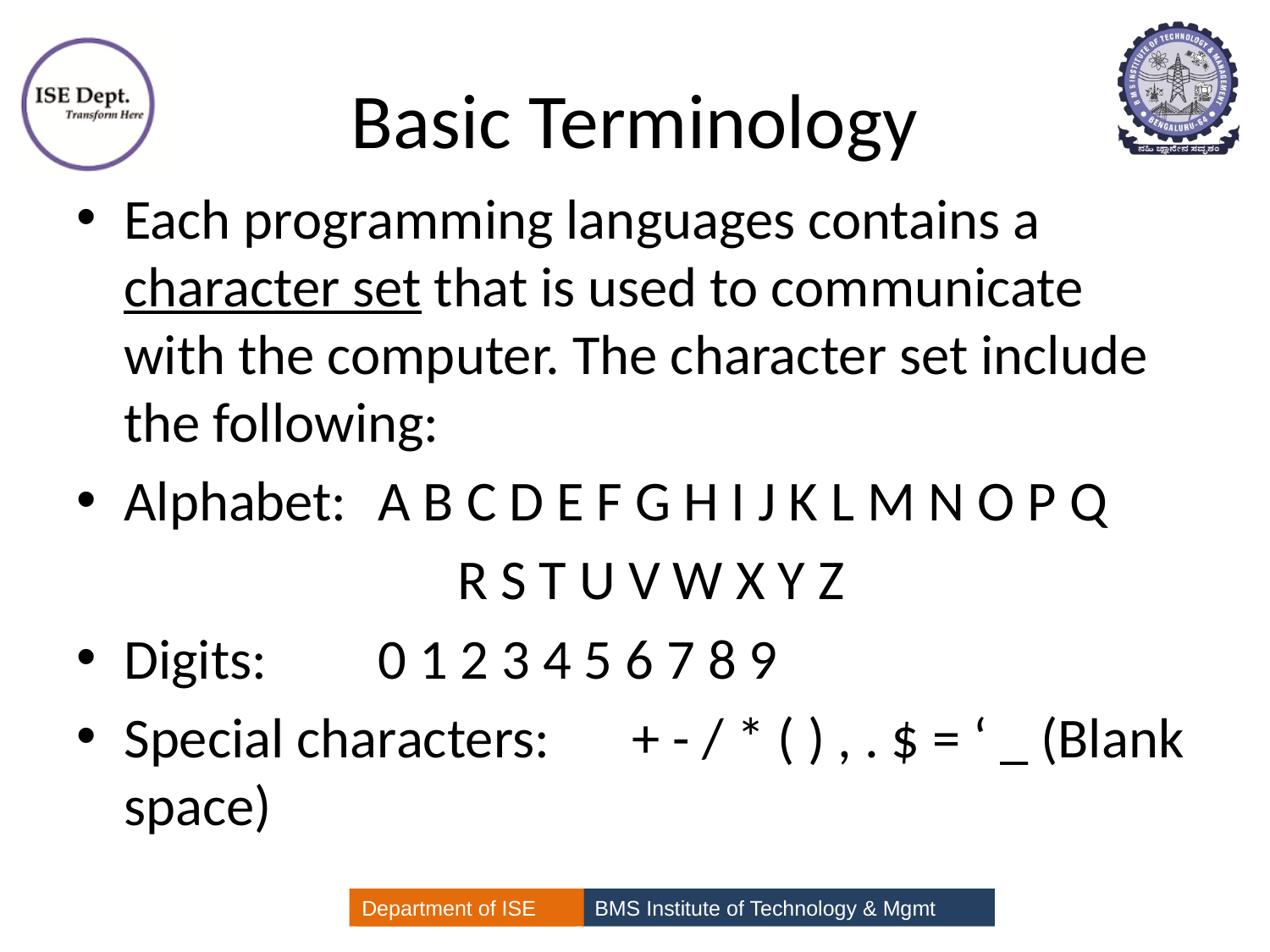

# Basic Terminology
Each programming languages contains a character set that is used to communicate with the computer. The character set include the following:
Alphabet:	A B C D E F G H I J K L M N O P Q
                              R S T U V W X Y Z
Digits:	0 1 2 3 4 5 6 7 8 9
Special characters:	+ - / * ( ) , . $ = ‘ _ (Blank space)